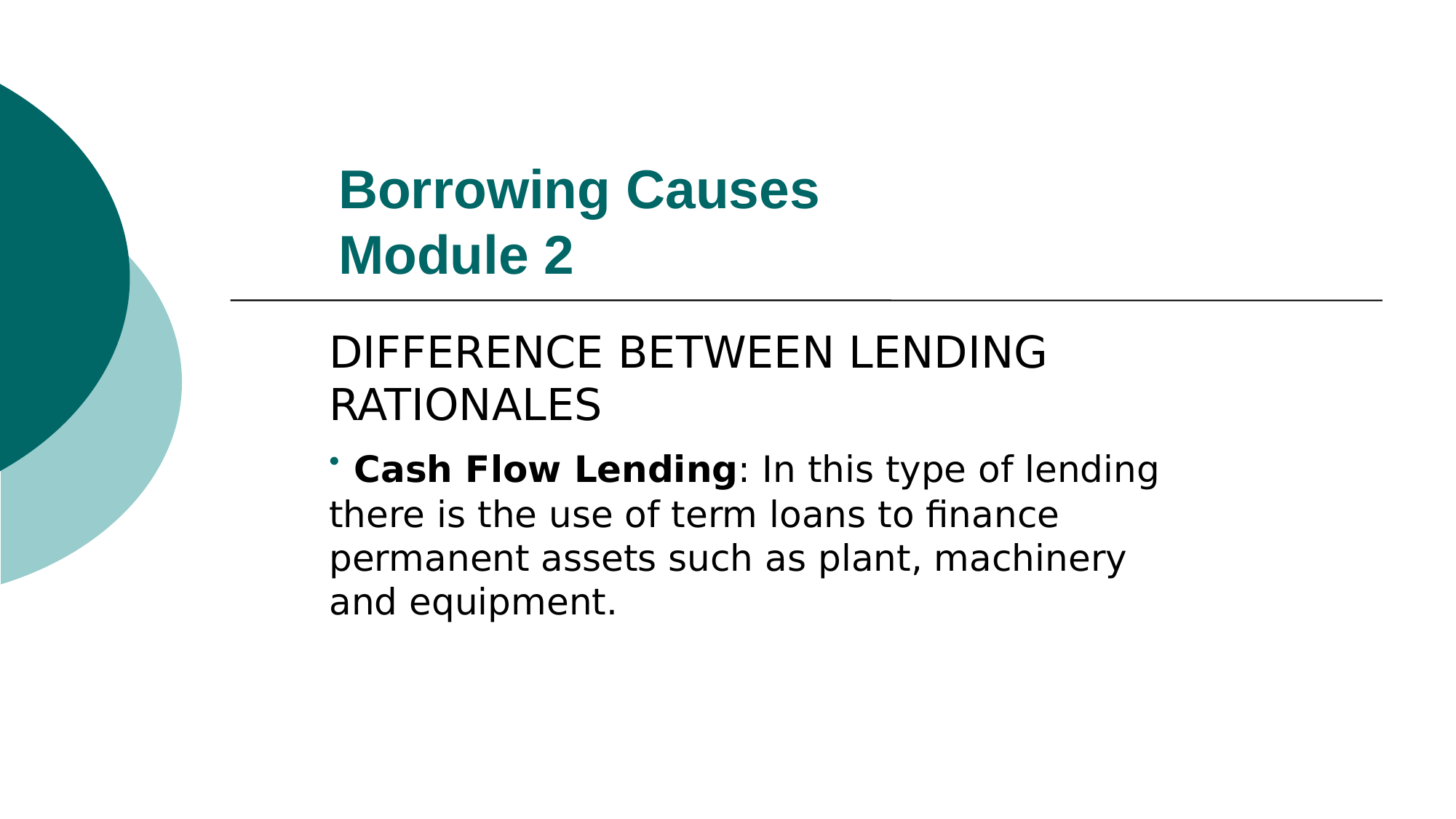

# Borrowing Causes Module 2
DIFFERENCE BETWEEN LENDING RATIONALES
 Cash Flow Lending: In this type of lending there is the use of term loans to finance permanent assets such as plant, machinery and equipment.